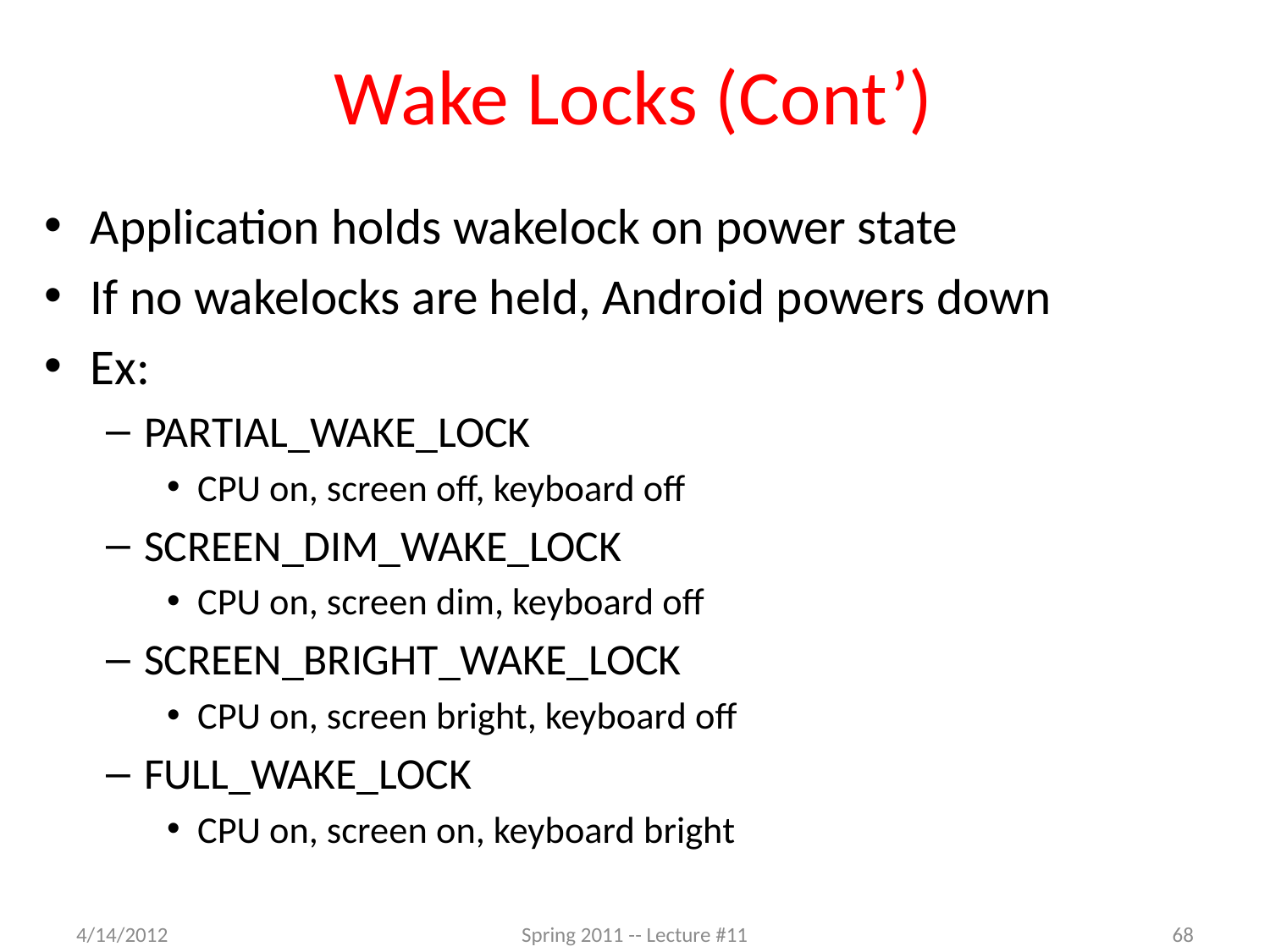

# Wake Locks (Cont’)
Application holds wakelock on power state
If no wakelocks are held, Android powers down
Ex:
PARTIAL_WAKE_LOCK
CPU on, screen off, keyboard off
SCREEN_DIM_WAKE_LOCK
CPU on, screen dim, keyboard off
SCREEN_BRIGHT_WAKE_LOCK
CPU on, screen bright, keyboard off
FULL_WAKE_LOCK
CPU on, screen on, keyboard bright
4/14/2012
Spring 2011 -- Lecture #11
68